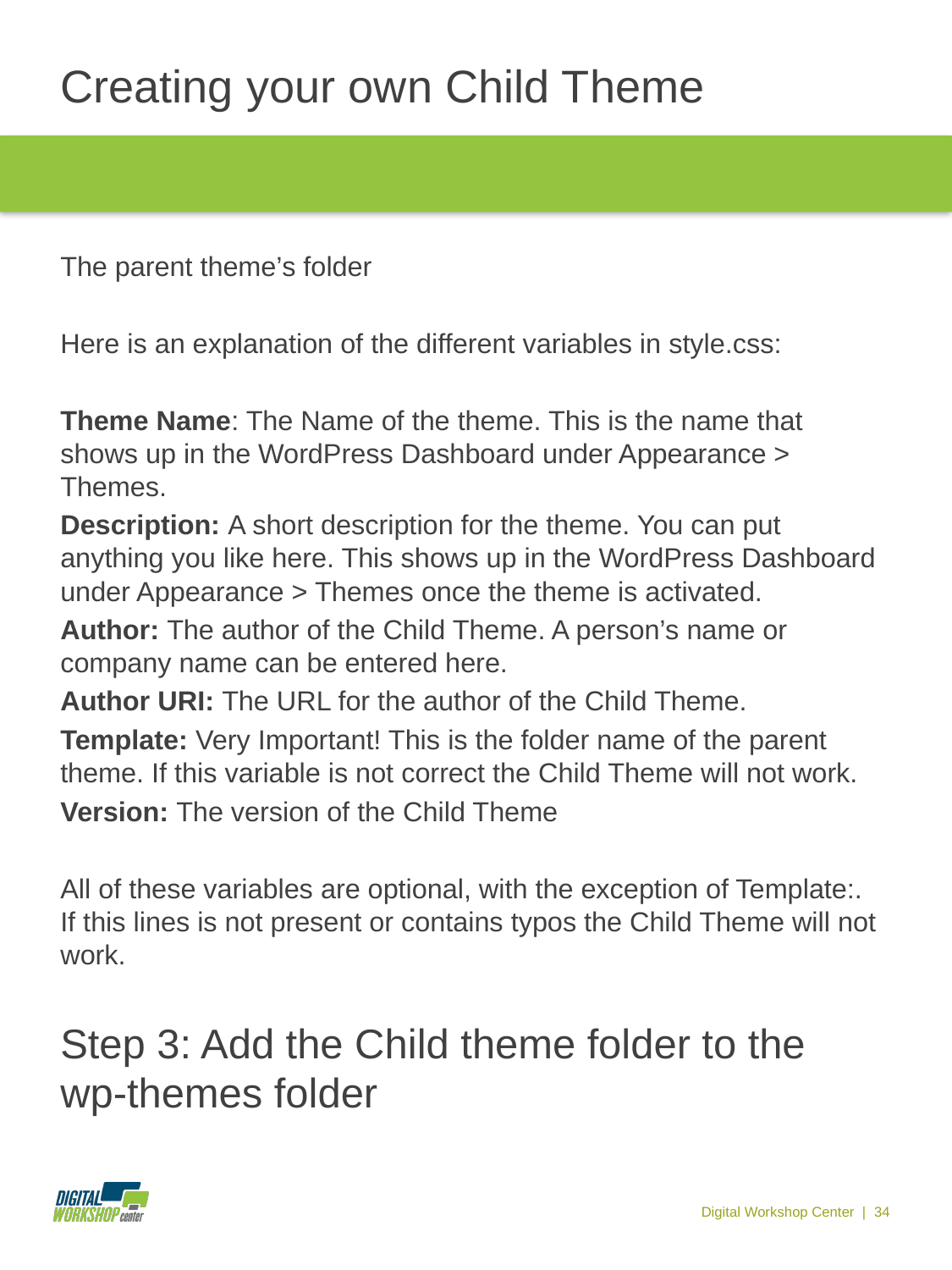

Creating your own Child Theme

The parent theme’s folder

Here is an explanation of the different variables in style.css:

Theme Name: The Name of the theme. This is the name that shows up in the WordPress Dashboard under Appearance > Themes.
Description: A short description for the theme. You can put anything you like here. This shows up in the WordPress Dashboard under Appearance > Themes once the theme is activated.
Author: The author of the Child Theme. A person’s name or company name can be entered here.
Author URI: The URL for the author of the Child Theme.
Template: Very Important! This is the folder name of the parent theme. If this variable is not correct the Child Theme will not work.
Version: The version of the Child Theme

All of these variables are optional, with the exception of Template:. If this lines is not present or contains typos the Child Theme will not work.

Step 3: Add the Child theme folder to the wp-themes folder